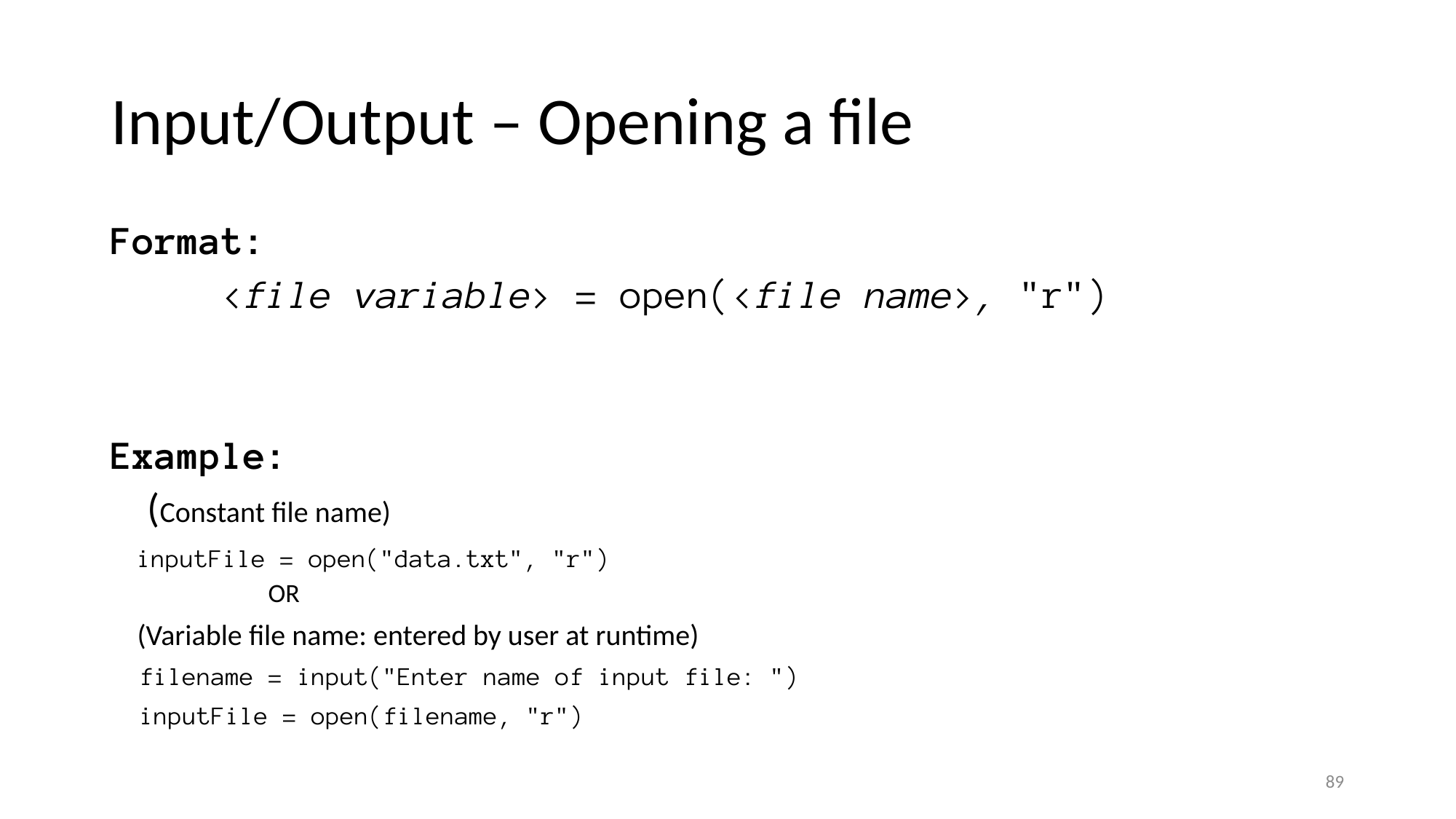

# Input/Output – Opening a file
Format:
     <file variable> = open(<file name>, "r")

Example:
    (Constant file name)
    inputFile = open("data.txt", "r")
OR
    (Variable file name: entered by user at runtime)
  filename = input("Enter name of input file: ")
  inputFile = open(filename, "r")

89